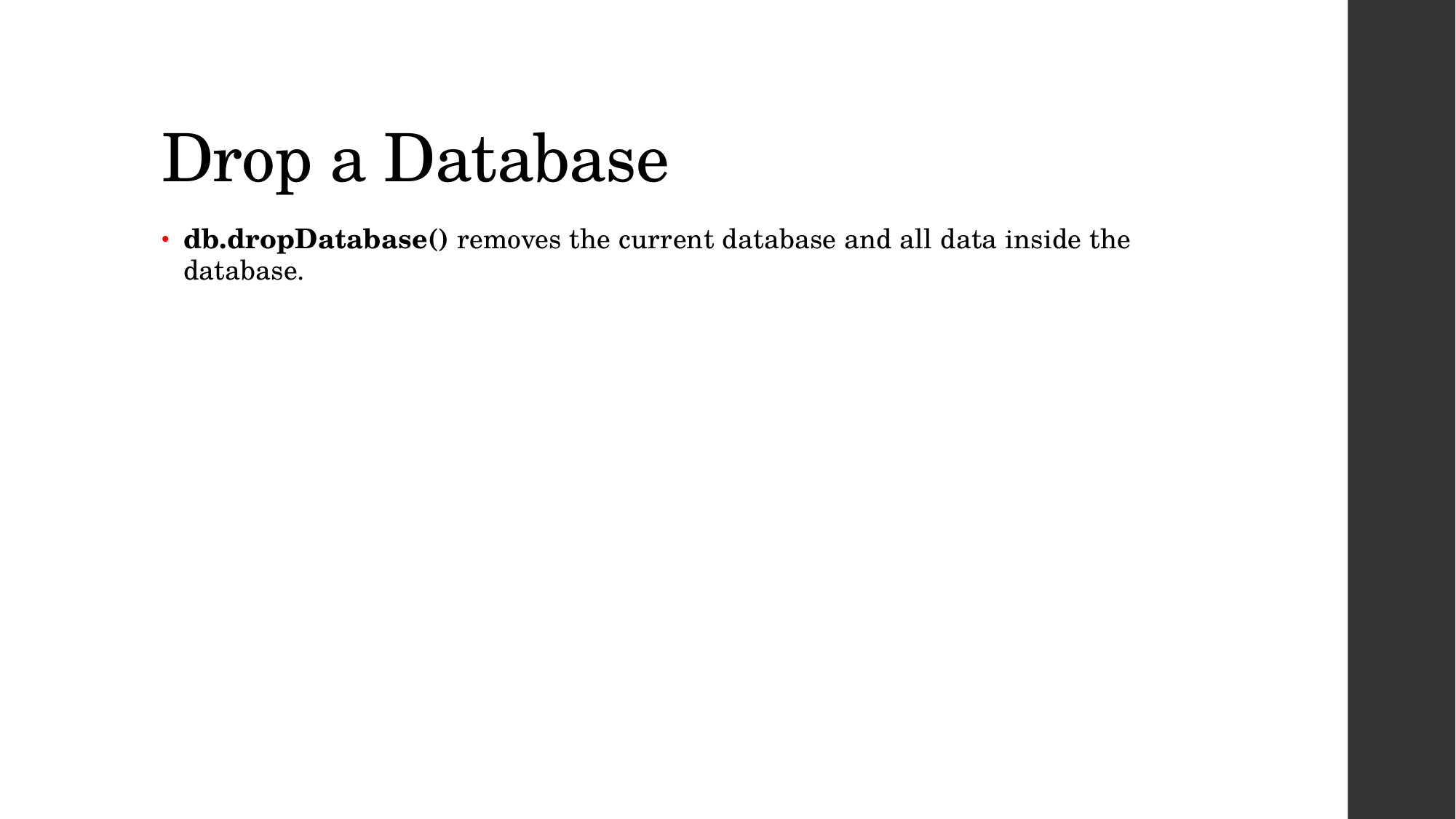

# Drop a Database
db.dropDatabase() removes the current database and all data inside the database.